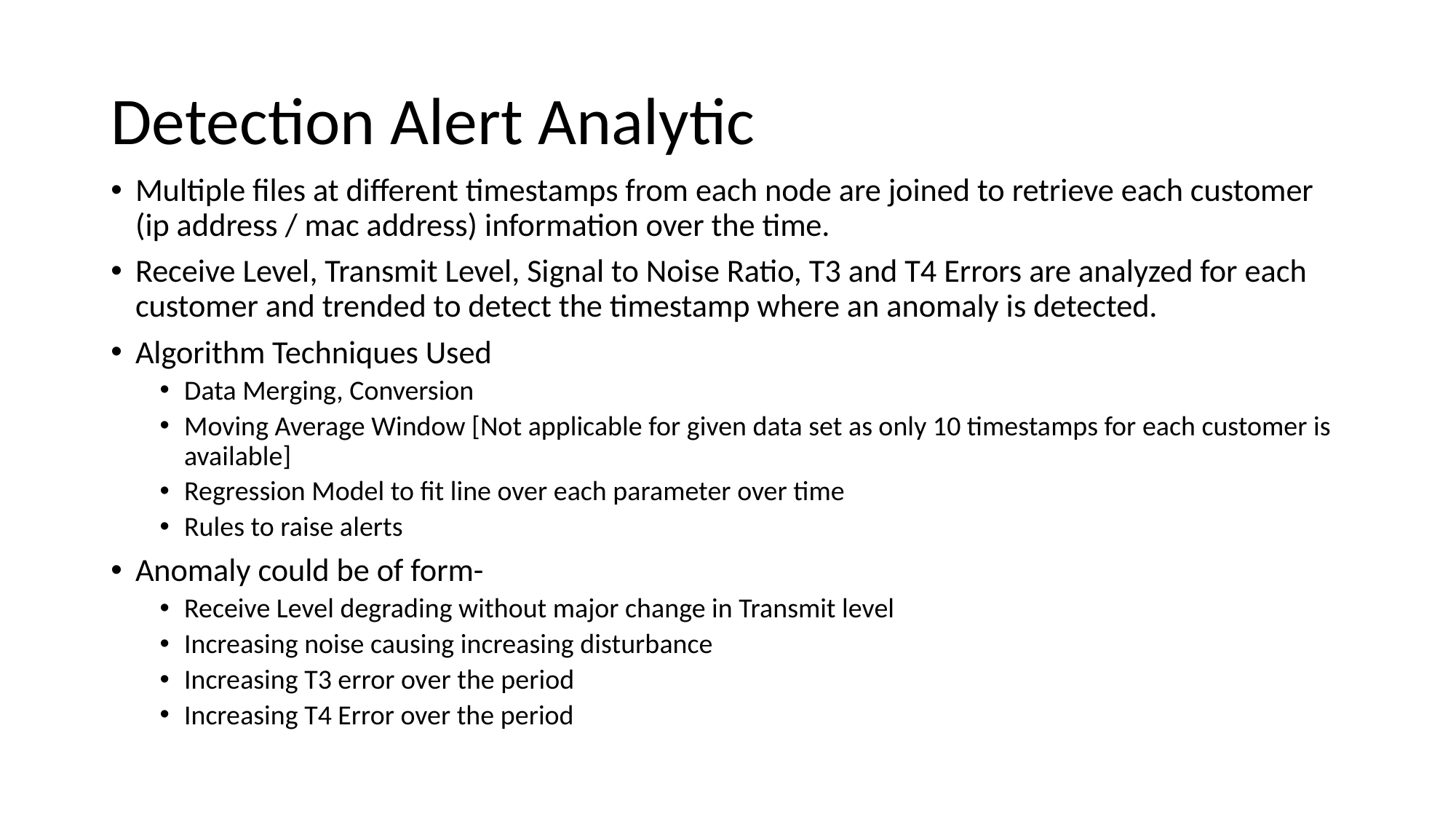

# Detection Alert Analytic
Multiple files at different timestamps from each node are joined to retrieve each customer (ip address / mac address) information over the time.
Receive Level, Transmit Level, Signal to Noise Ratio, T3 and T4 Errors are analyzed for each customer and trended to detect the timestamp where an anomaly is detected.
Algorithm Techniques Used
Data Merging, Conversion
Moving Average Window [Not applicable for given data set as only 10 timestamps for each customer is available]
Regression Model to fit line over each parameter over time
Rules to raise alerts
Anomaly could be of form-
Receive Level degrading without major change in Transmit level
Increasing noise causing increasing disturbance
Increasing T3 error over the period
Increasing T4 Error over the period